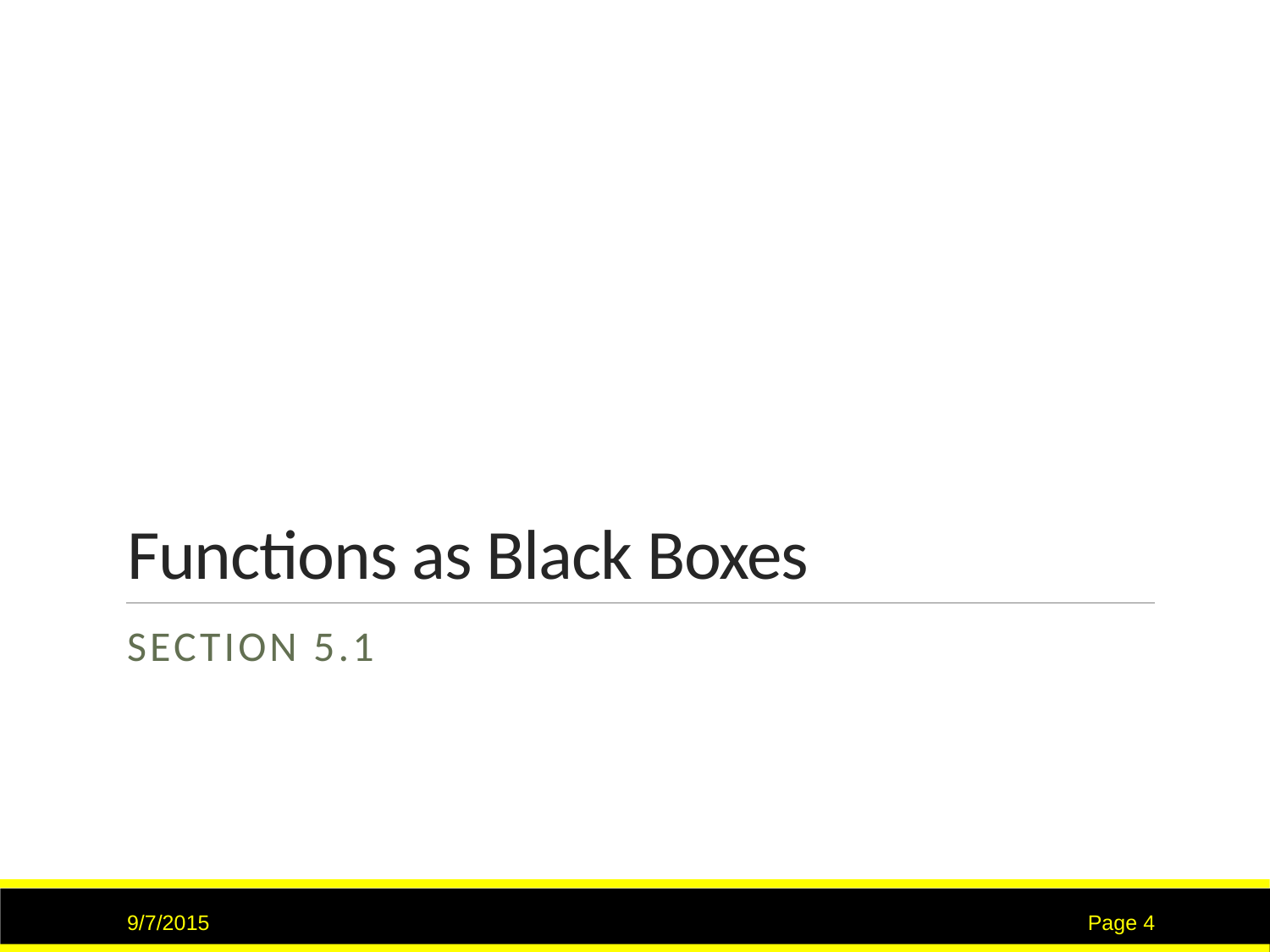

# Functions as Black Boxes
Section 5.1
9/7/2015
Page 4